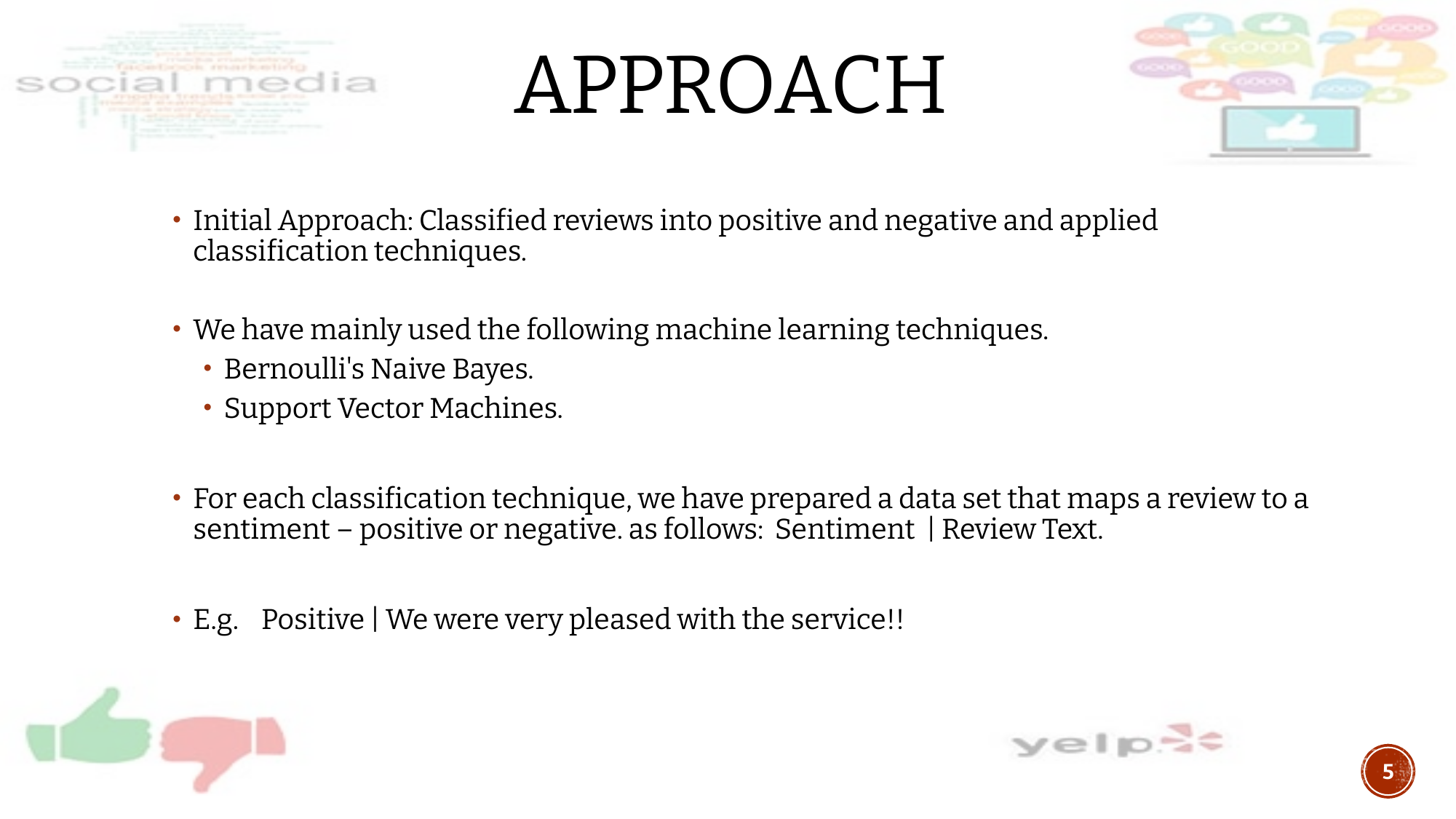

# Approach
Initial Approach: Classified reviews into positive and negative and applied classification techniques.

We have mainly used the following machine learning techniques.
Bernoulli's Naive Bayes.
Support Vector Machines.

For each classification technique, we have prepared a data set that maps a review to a sentiment – positive or negative. as follows:  Sentiment  | Review Text.

E.g.    Positive | We were very pleased with the service!!

5